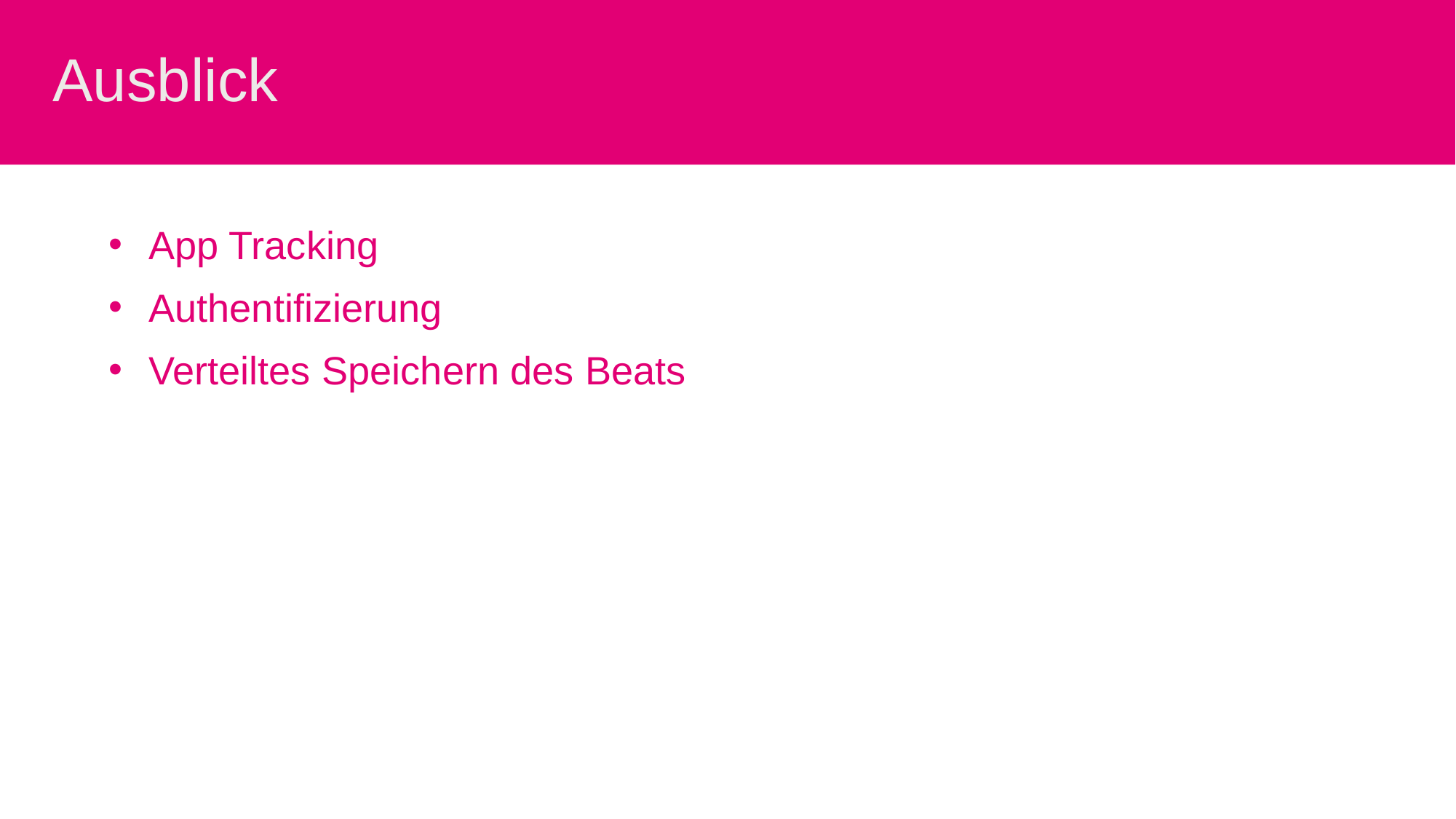

Ausblick
App Tracking
Authentifizierung
Verteiltes Speichern des Beats